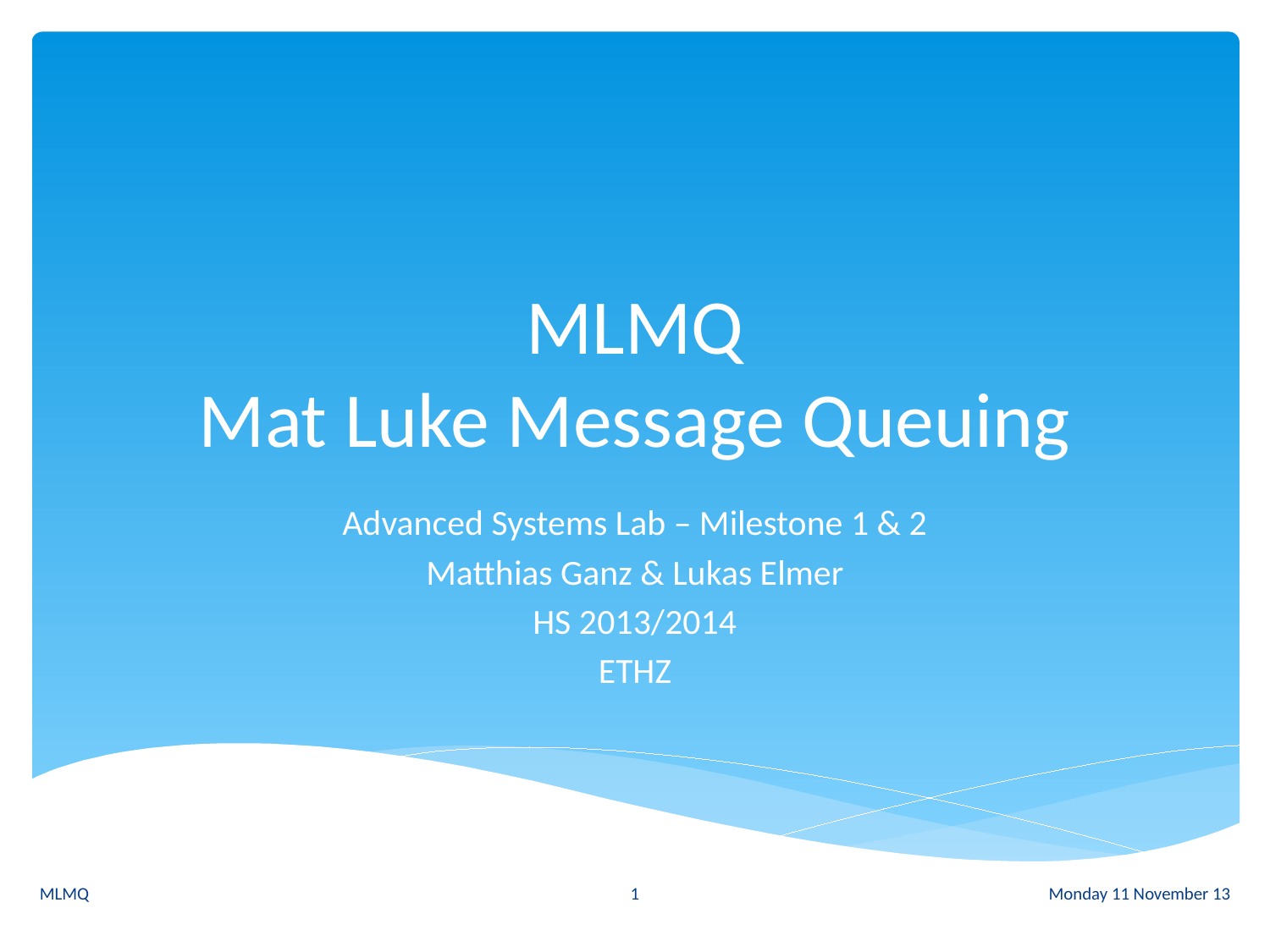

# MLMQ Mat Luke Message Queuing
Advanced Systems Lab – Milestone 1 & 2
Matthias Ganz & Lukas Elmer
HS 2013/2014
ETHZ
1
MLMQ
Monday 11 November 13